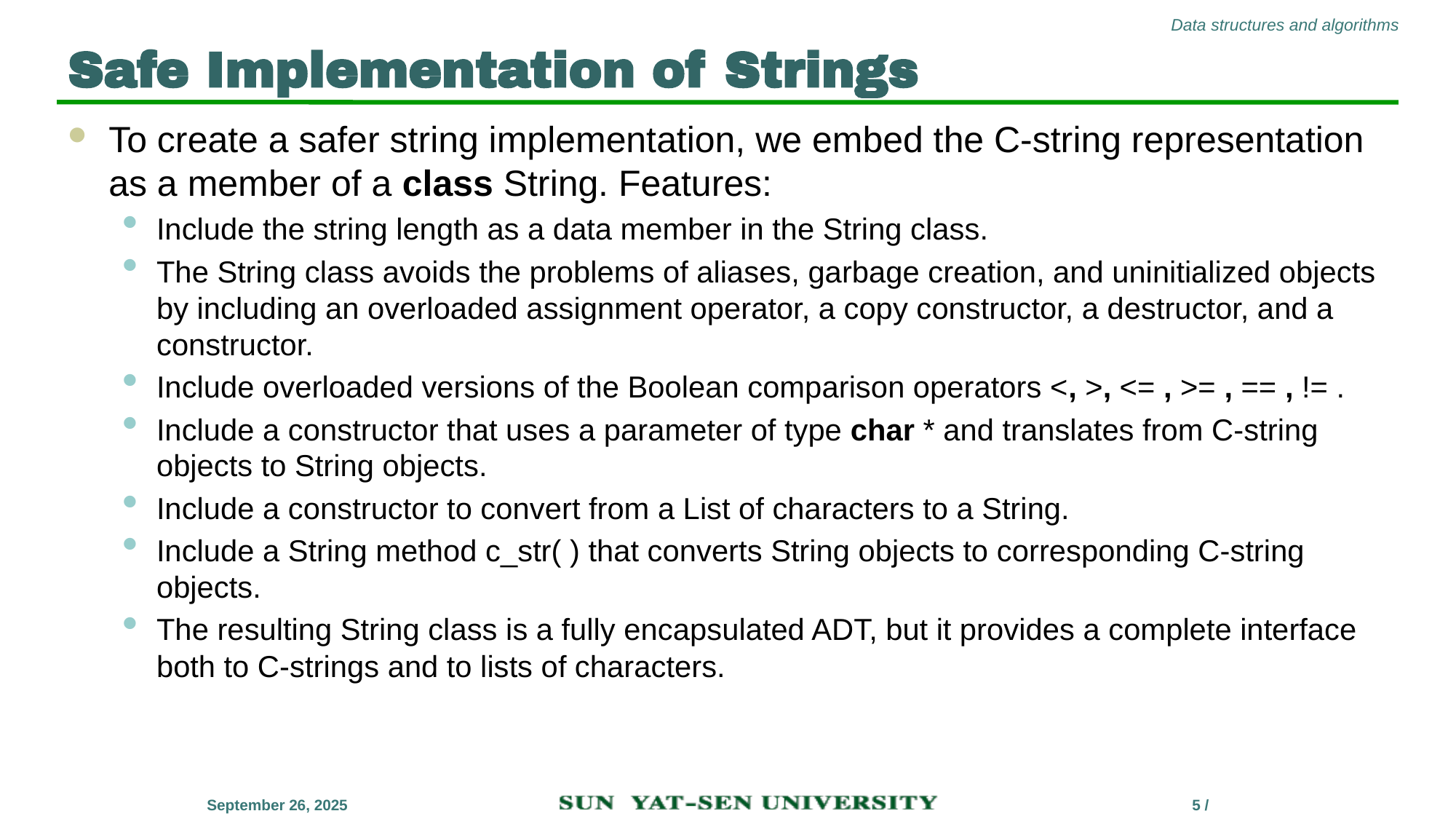

# Safe Implementation of Strings
To create a safer string implementation, we embed the C-string representation as a member of a class String. Features:
Include the string length as a data member in the String class.
The String class avoids the problems of aliases, garbage creation, and uninitialized objects by including an overloaded assignment operator, a copy constructor, a destructor, and a constructor.
Include overloaded versions of the Boolean comparison operators <, >, <= , >= , == , != .
Include a constructor that uses a parameter of type char * and translates from C-string objects to String objects.
Include a constructor to convert from a List of characters to a String.
Include a String method c_str( ) that converts String objects to corresponding C-string objects.
The resulting String class is a fully encapsulated ADT, but it provides a complete interface both to C-strings and to lists of characters.